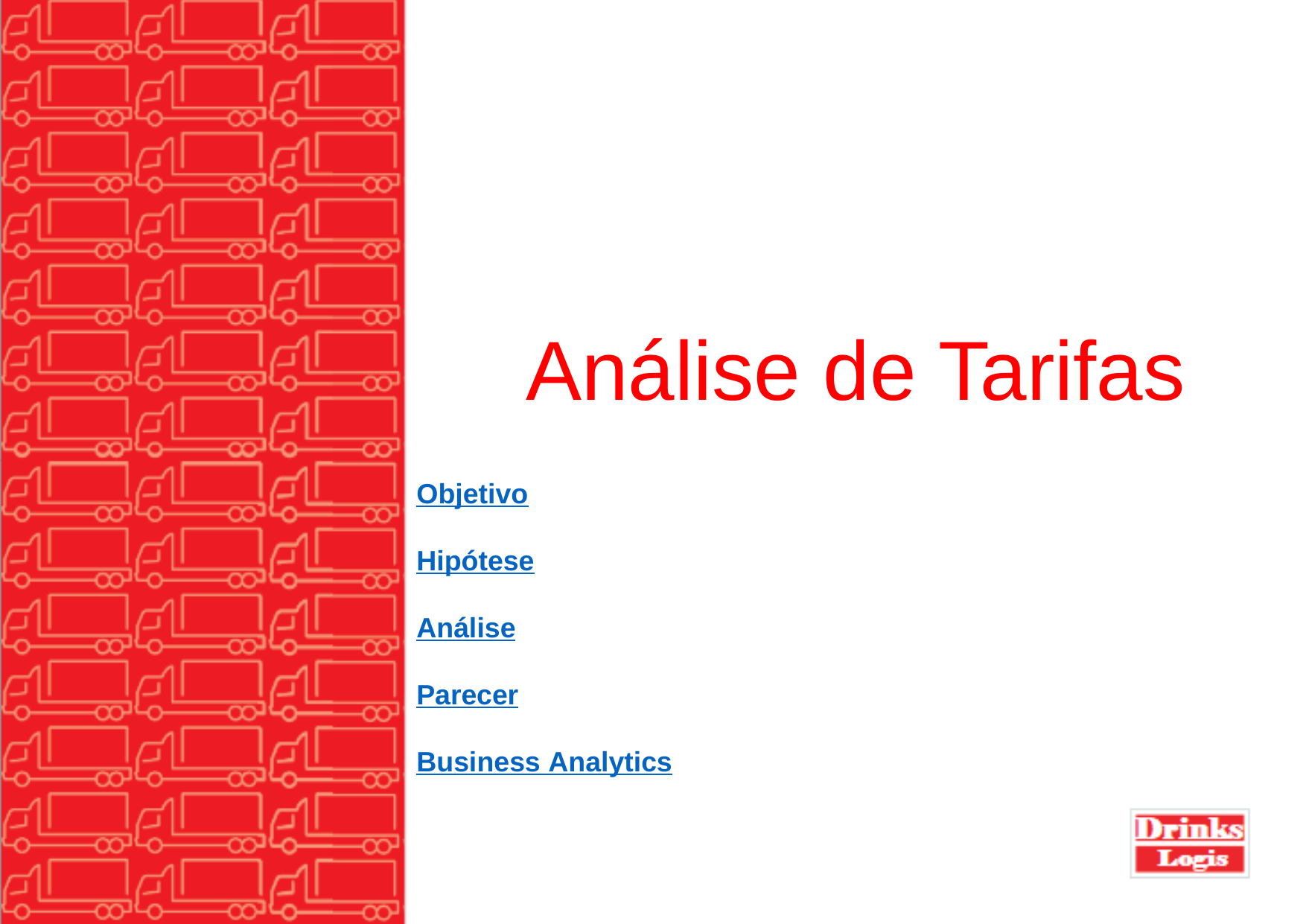

Análise de Tarifas
Objetivo

Hipótese

Análise

Parecer

Business Analytics